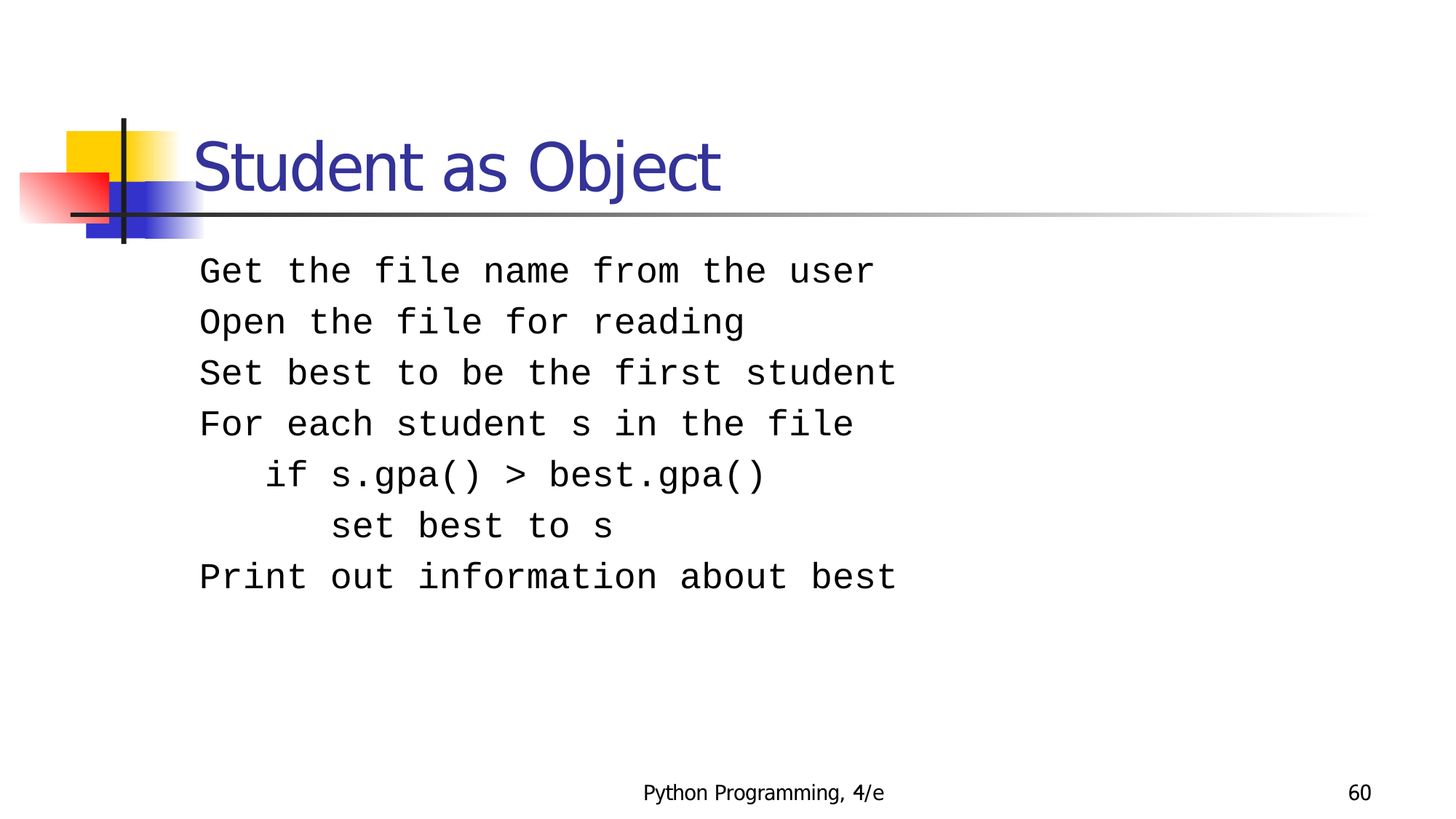

# Student as Object
Get the file name from the user
Open the file for reading
Set best to be the first student
For each student s in the file
   if s.gpa() > best.gpa()
      set best to s
Print out information about best
Python Programming, 4/e
60